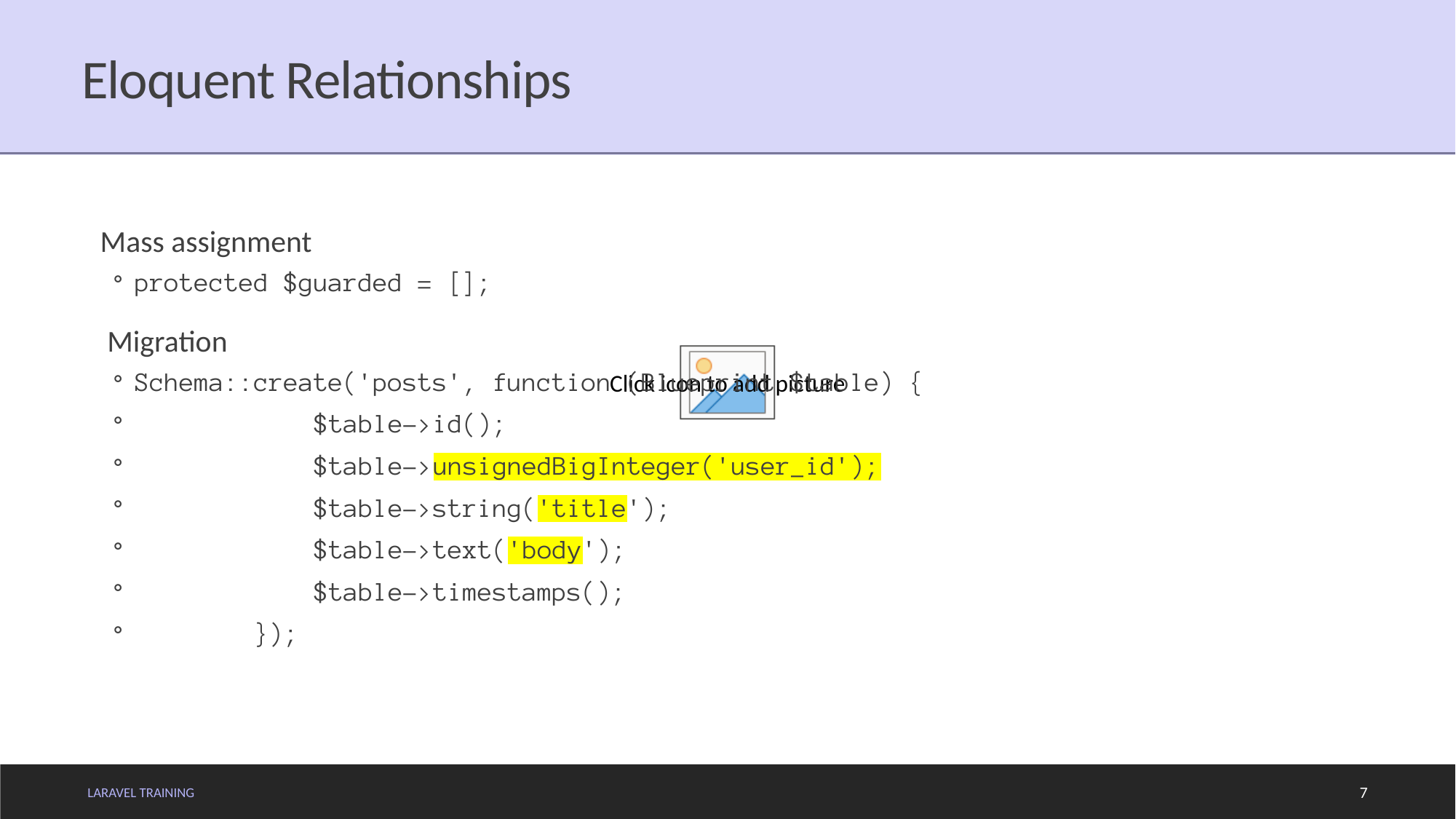

# Eloquent Relationships
Mass assignment
protected $guarded = [];
 Migration
Schema::create('posts', function (Blueprint $table) {
            $table->id();
            $table->unsignedBigInteger('user_id');
            $table->string('title');
            $table->text('body');
            $table->timestamps();
        });
LARAVEL TRAINING
7